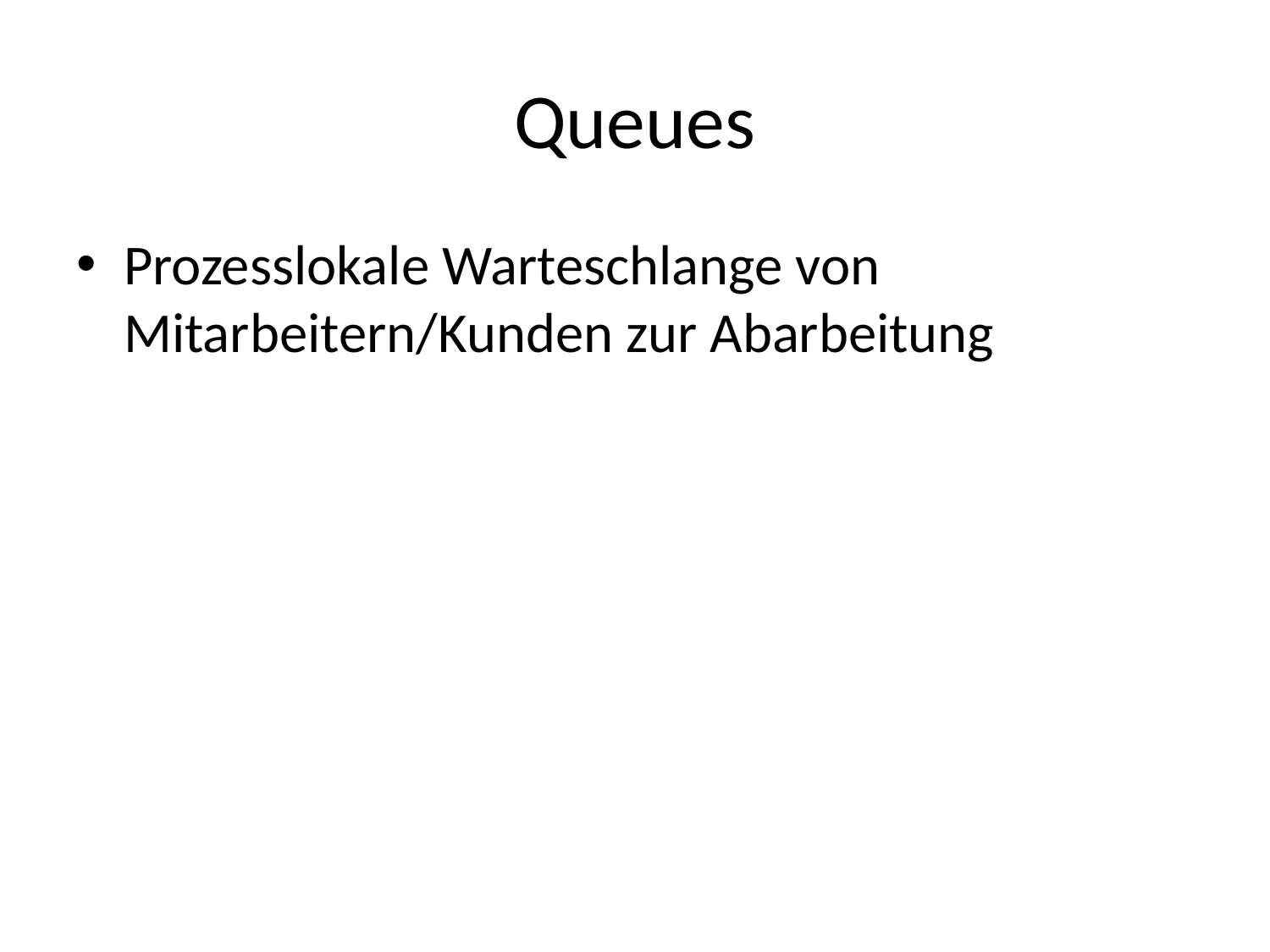

# Queues
Prozesslokale Warteschlange von Mitarbeitern/Kunden zur Abarbeitung